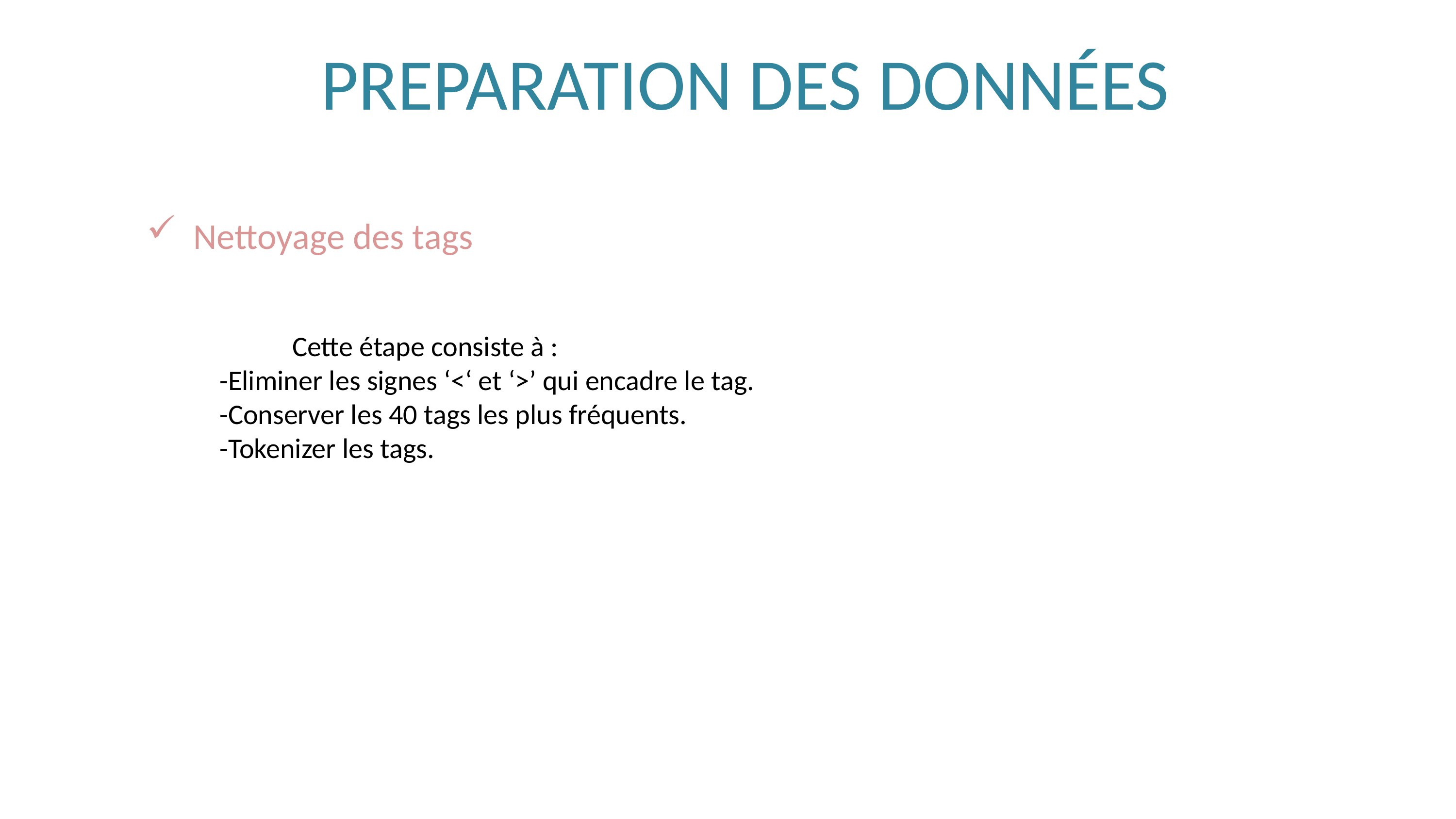

PREPARATION DES DONNÉES
  Nettoyage des tags
	Cette étape consiste à :
-Eliminer les signes ‘<‘ et ‘>’ qui encadre le tag.
-Conserver les 40 tags les plus fréquents.
-Tokenizer les tags.